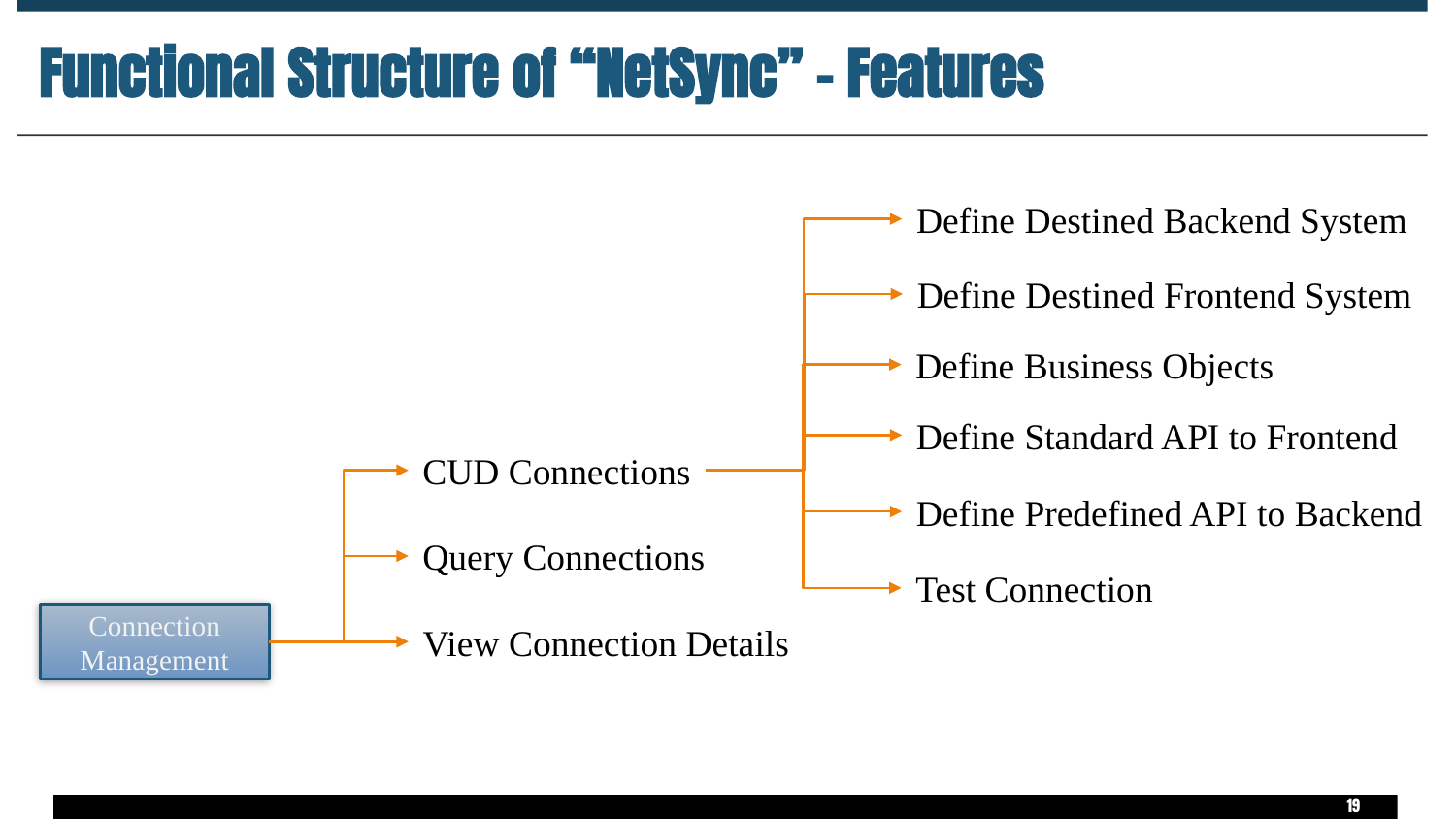

# Functional Structure of “NetSync” - Features
Define Destined Backend System
Define Destined Frontend System
Define Business Objects
Define Standard API to Frontend
CUD Connections
Define Predefined API to Backend
Query Connections
Test Connection
Connection Management
View Connection Details
19